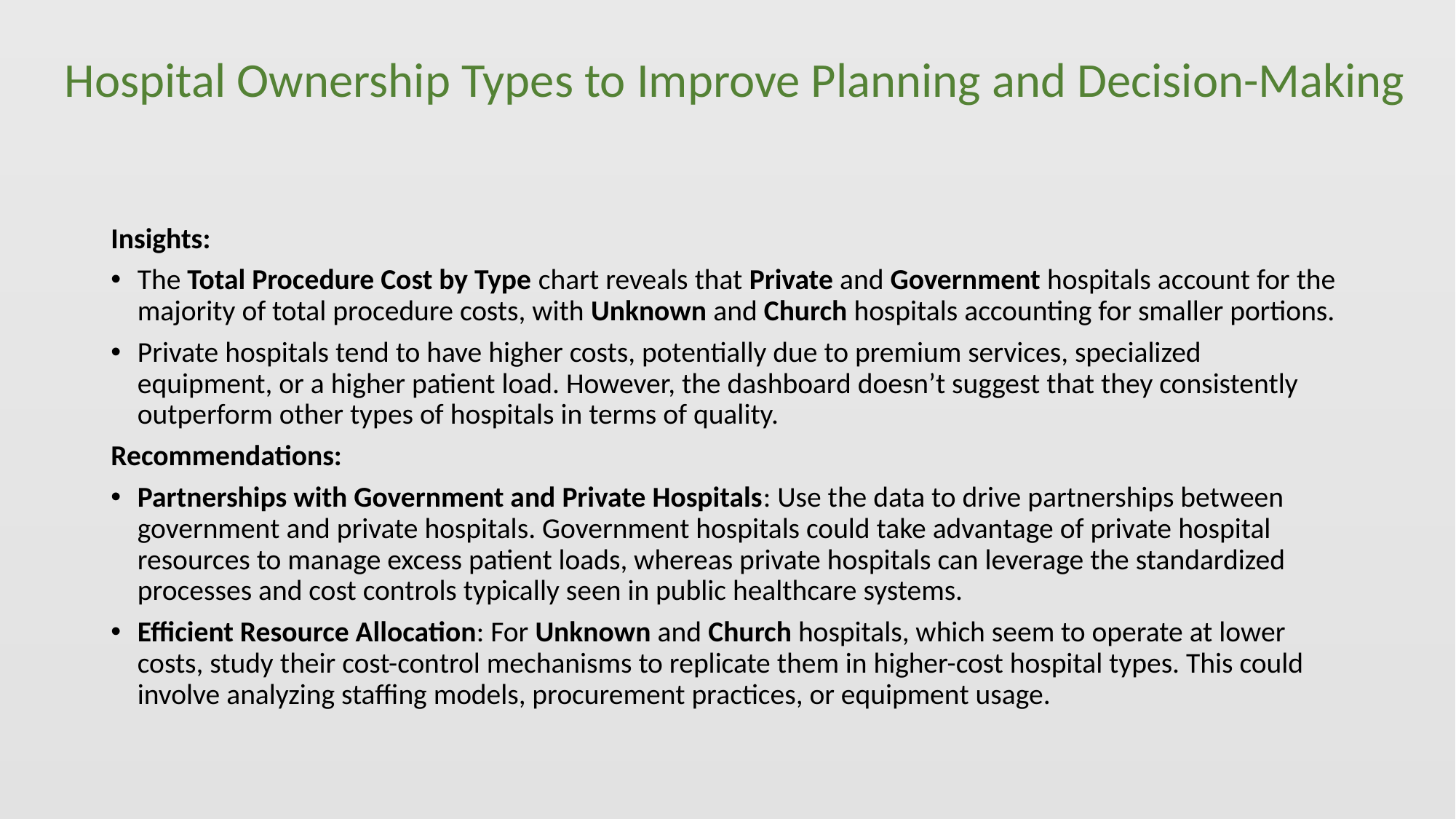

# Hospital Ownership Types to Improve Planning and Decision-Making
Insights:
The Total Procedure Cost by Type chart reveals that Private and Government hospitals account for the majority of total procedure costs, with Unknown and Church hospitals accounting for smaller portions.
Private hospitals tend to have higher costs, potentially due to premium services, specialized equipment, or a higher patient load. However, the dashboard doesn’t suggest that they consistently outperform other types of hospitals in terms of quality.
Recommendations:
Partnerships with Government and Private Hospitals: Use the data to drive partnerships between government and private hospitals. Government hospitals could take advantage of private hospital resources to manage excess patient loads, whereas private hospitals can leverage the standardized processes and cost controls typically seen in public healthcare systems.
Efficient Resource Allocation: For Unknown and Church hospitals, which seem to operate at lower costs, study their cost-control mechanisms to replicate them in higher-cost hospital types. This could involve analyzing staffing models, procurement practices, or equipment usage.